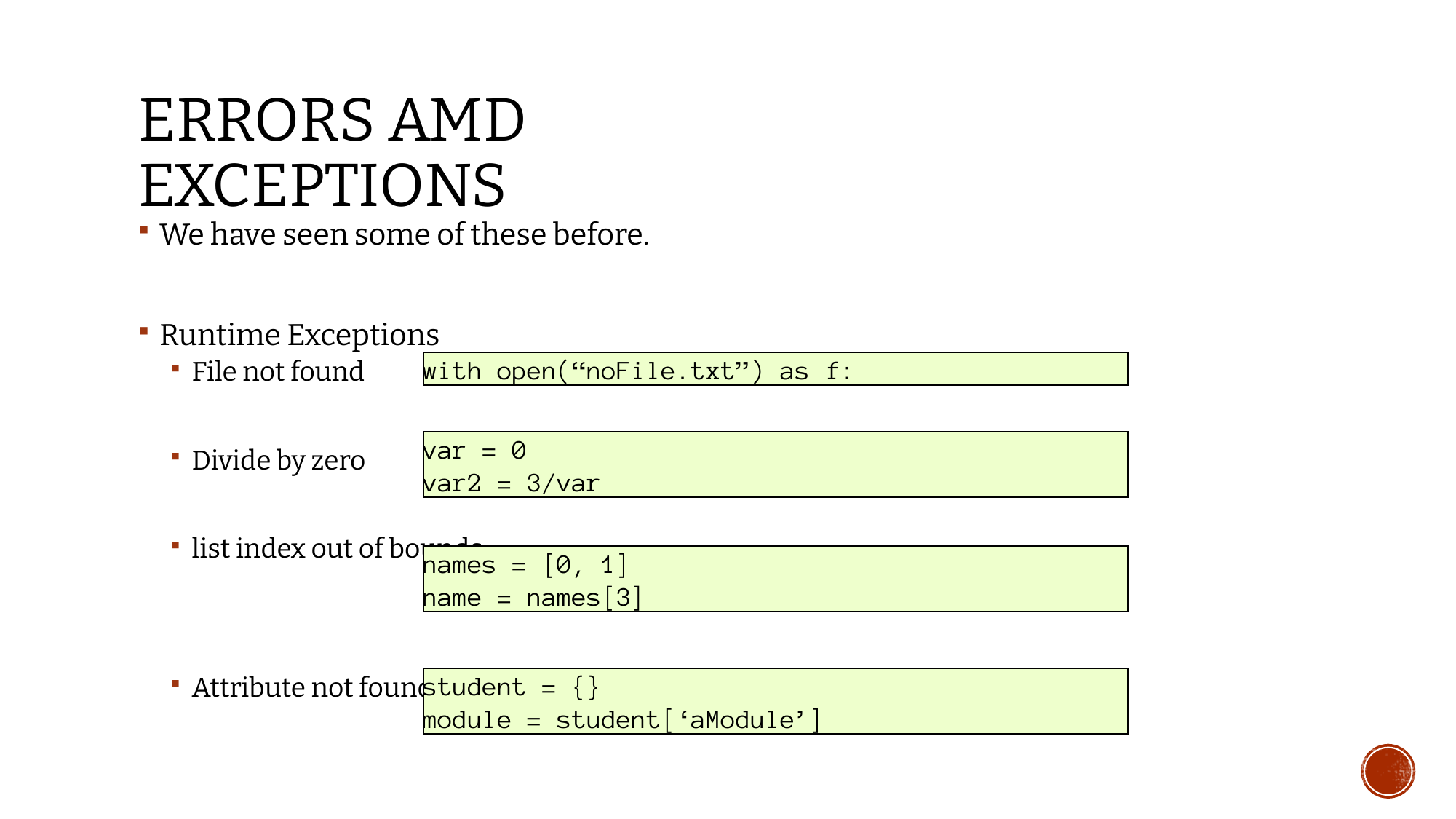

# Errors amd exceptions

We have seen some of these before.

Runtime Exceptions
File not found

Divide by zero

list index out of bounds

Attribute not found
with open(“noFile.txt”) as f:
var = 0
var2 = 3/var
names = [0, 1]
name = names[3]
student = {}
module = student[‘aModule’]